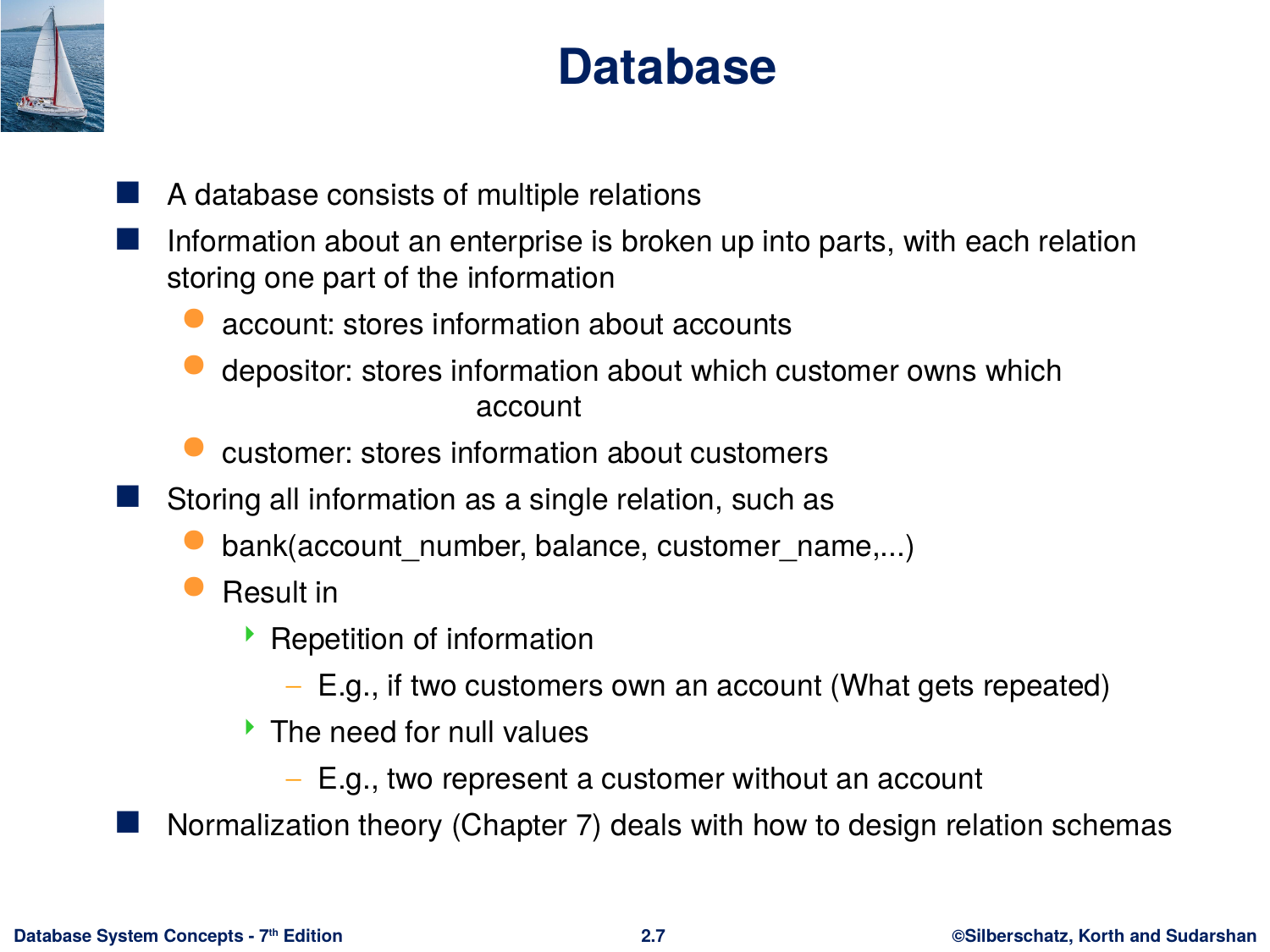

# Database
A database consists of multiple relations
Information about an enterprise is broken up into parts, with each relation storing one part of the information
account: stores information about accounts
depositor: stores information about which customer owns which 			account
customer: stores information about customers
Storing all information as a single relation, such as
bank(account_number, balance, customer_name,...)
Result in
Repetition of information
E.g., if two customers own an account (What gets repeated)
The need for null values
E.g., two represent a customer without an account
Normalization theory (Chapter 7) deals with how to design relation schemas